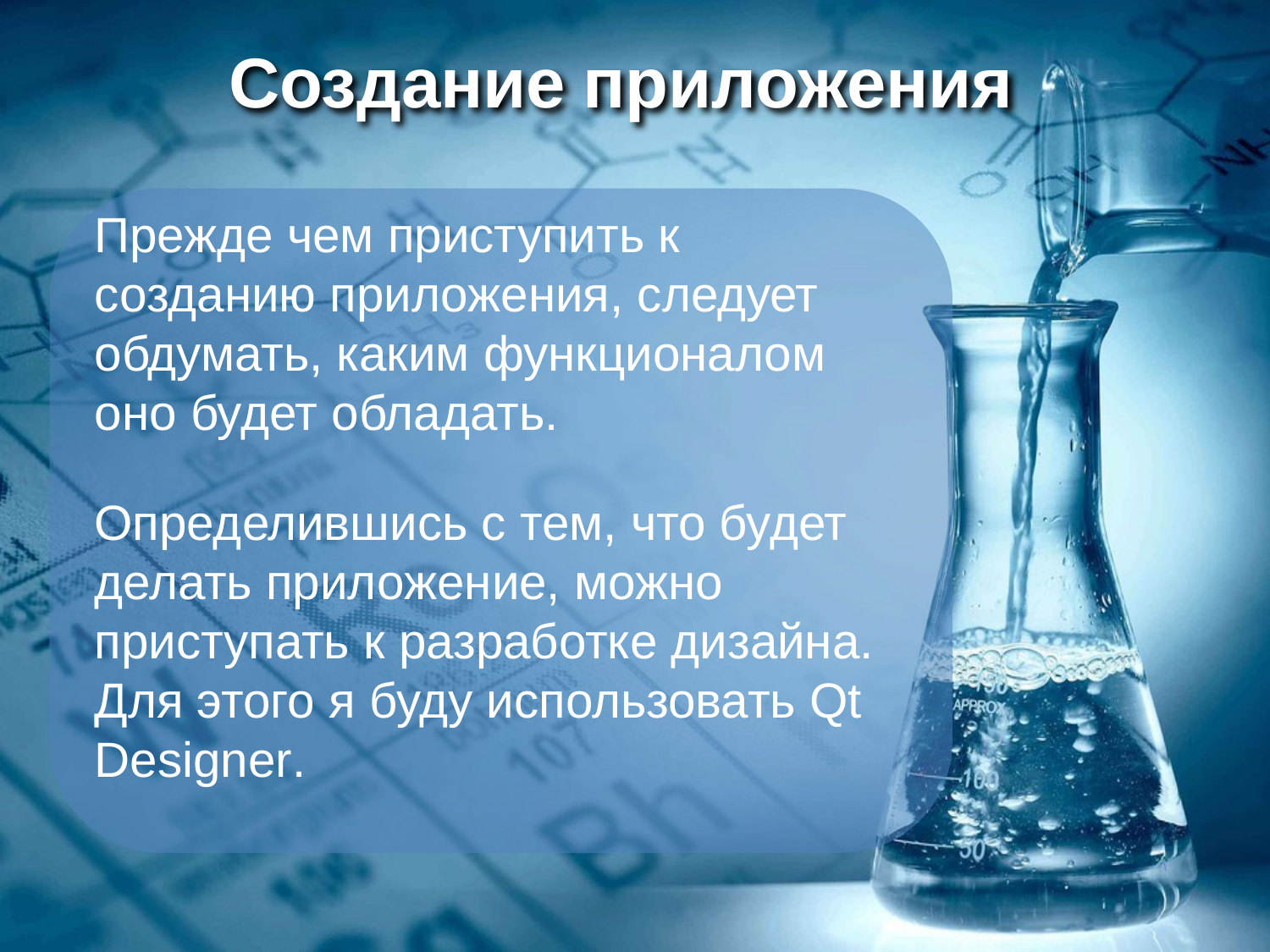

# Создание приложения
Прежде чем приступить к созданию приложения, следует обдумать, каким функционалом оно будет обладать.

Определившись с тем, что будет делать приложение, можно приступать к разработке дизайна. Для этого я буду использовать Qt Designer.